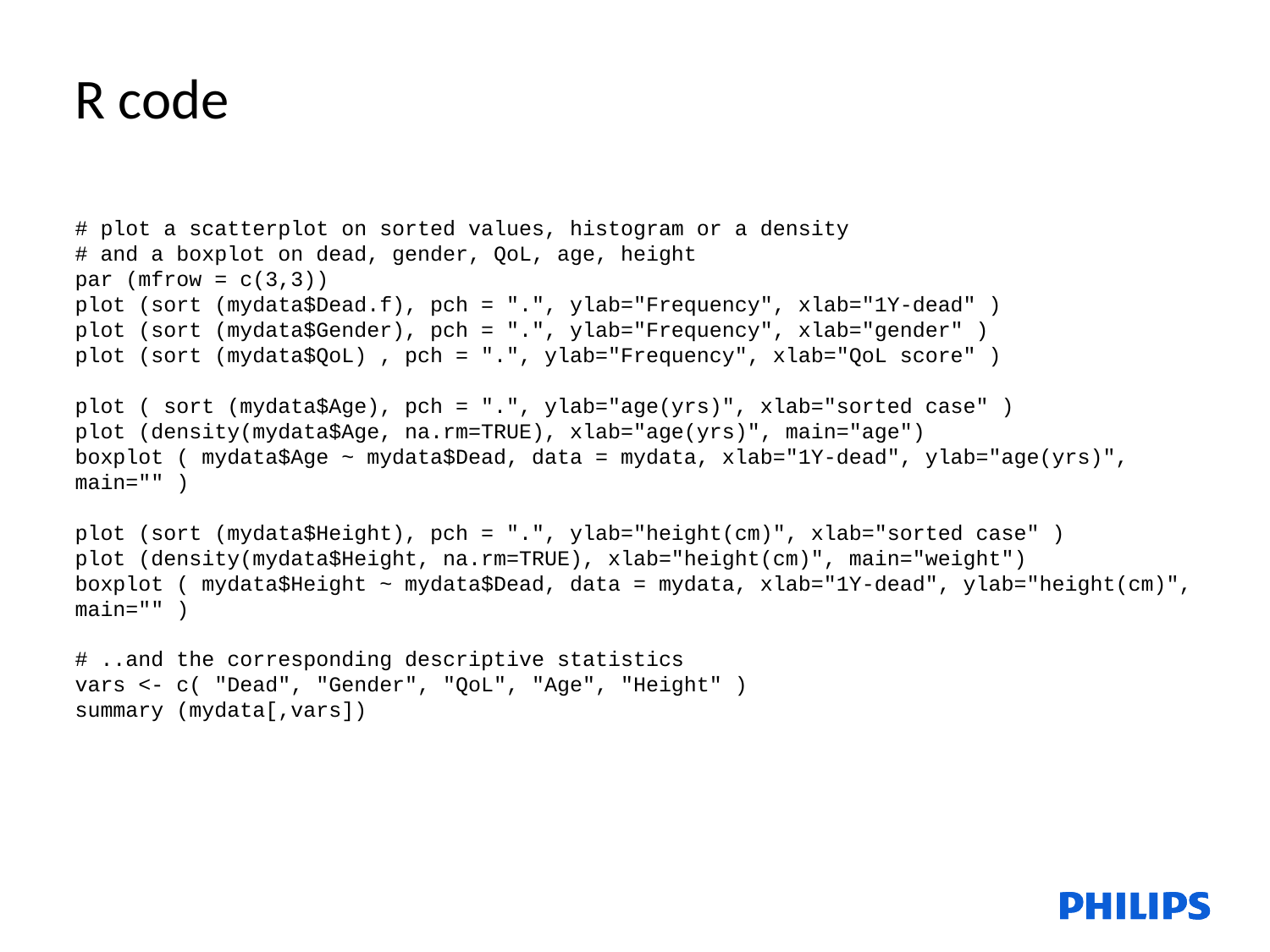

R code
# plot a scatterplot on sorted values, histogram or a density
# and a boxplot on dead, gender, QoL, age, height
par (mfrow = c(3,3))
plot (sort (mydata$Dead.f), pch = ".", ylab="Frequency", xlab="1Y-dead" )
plot (sort (mydata$Gender), pch = ".", ylab="Frequency", xlab="gender" )
plot (sort (mydata$QoL) , pch = ".", ylab="Frequency", xlab="QoL score" )

plot ( sort (mydata$Age), pch = ".", ylab="age(yrs)", xlab="sorted case" )
plot (density(mydata$Age, na.rm=TRUE), xlab="age(yrs)", main="age")
boxplot ( mydata$Age ~ mydata$Dead, data = mydata, xlab="1Y-dead", ylab="age(yrs)", main="" )

plot (sort (mydata$Height), pch = ".", ylab="height(cm)", xlab="sorted case" )
plot (density(mydata$Height, na.rm=TRUE), xlab="height(cm)", main="weight")
boxplot ( mydata$Height ~ mydata$Dead, data = mydata, xlab="1Y-dead", ylab="height(cm)", main="" )

# ..and the corresponding descriptive statistics
vars <- c( "Dead", "Gender", "QoL", "Age", "Height" )
summary (mydata[,vars])